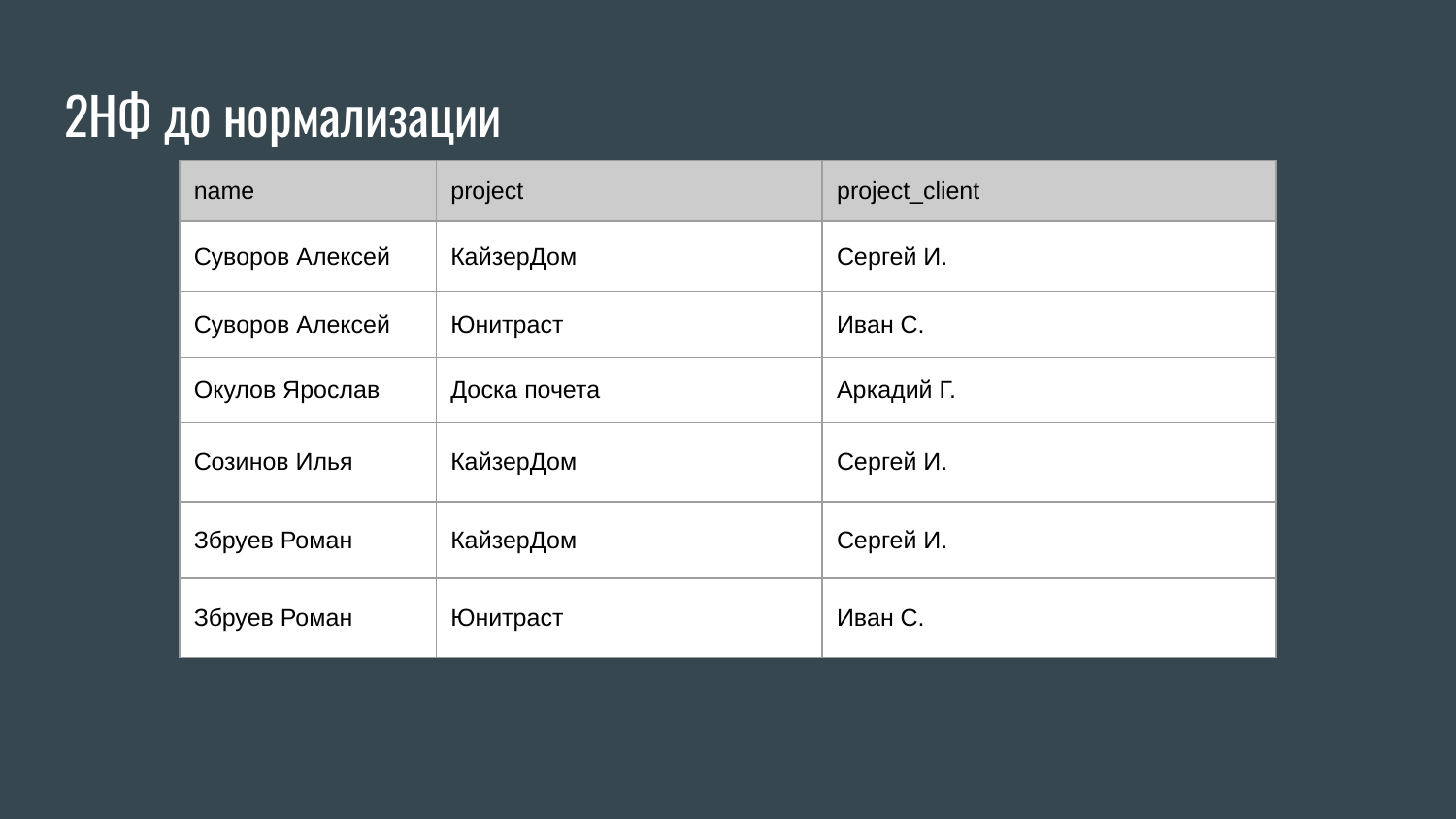

# 2НФ до нормализации
| name | project | project\_client |
| --- | --- | --- |
| Суворов Алексей | КайзерДом | Сергей И. |
| Суворов Алексей | Юнитраст | Иван С. |
| Окулов Ярослав | Доска почета | Аркадий Г. |
| Созинов Илья | КайзерДом | Сергей И. |
| Збруев Роман | КайзерДом | Сергей И. |
| Збруев Роман | Юнитраст | Иван С. |